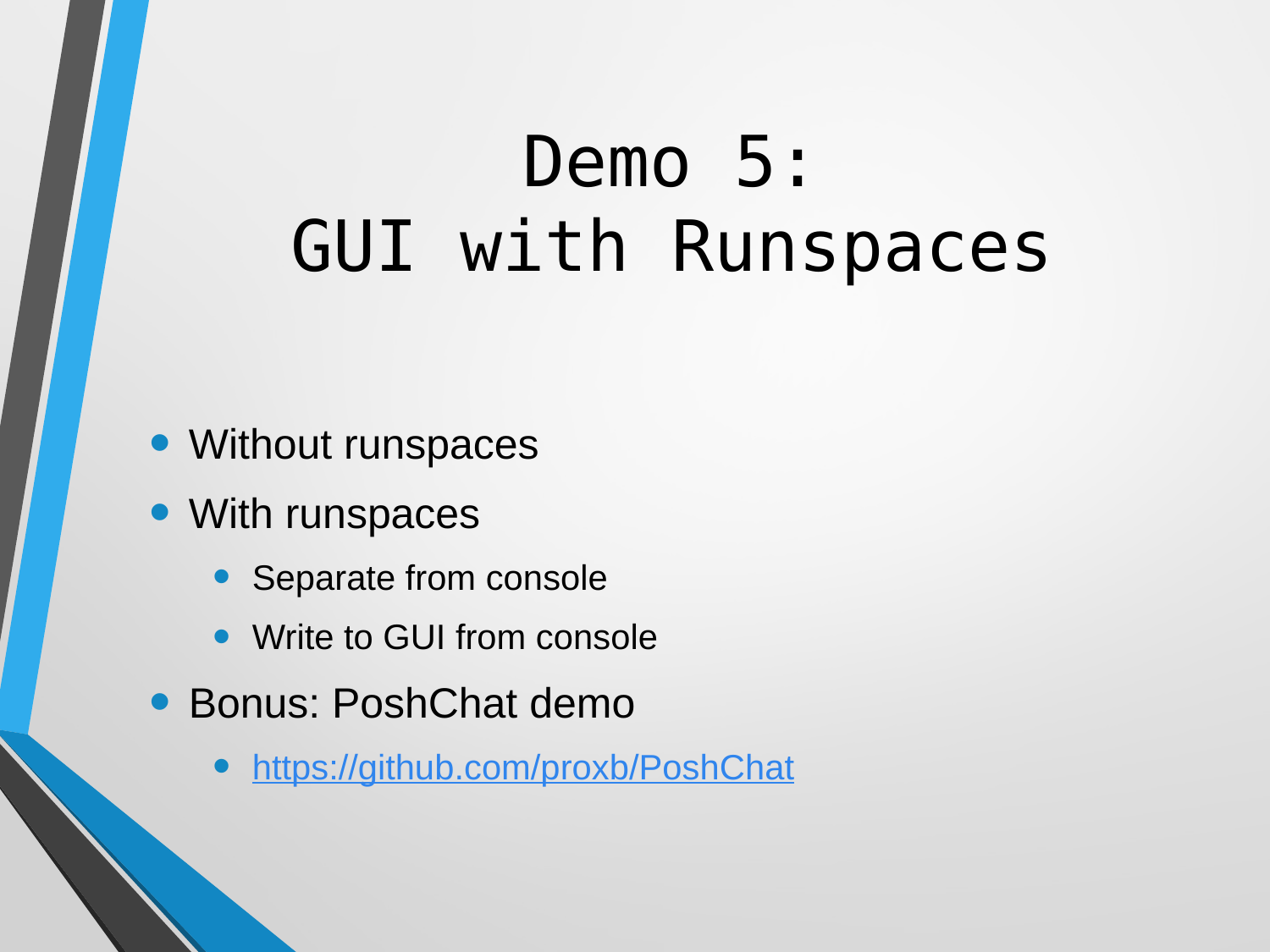

# Demo 5: GUI with Runspaces
Without runspaces
With runspaces
Separate from console
Write to GUI from console
Bonus: PoshChat demo
https://github.com/proxb/PoshChat